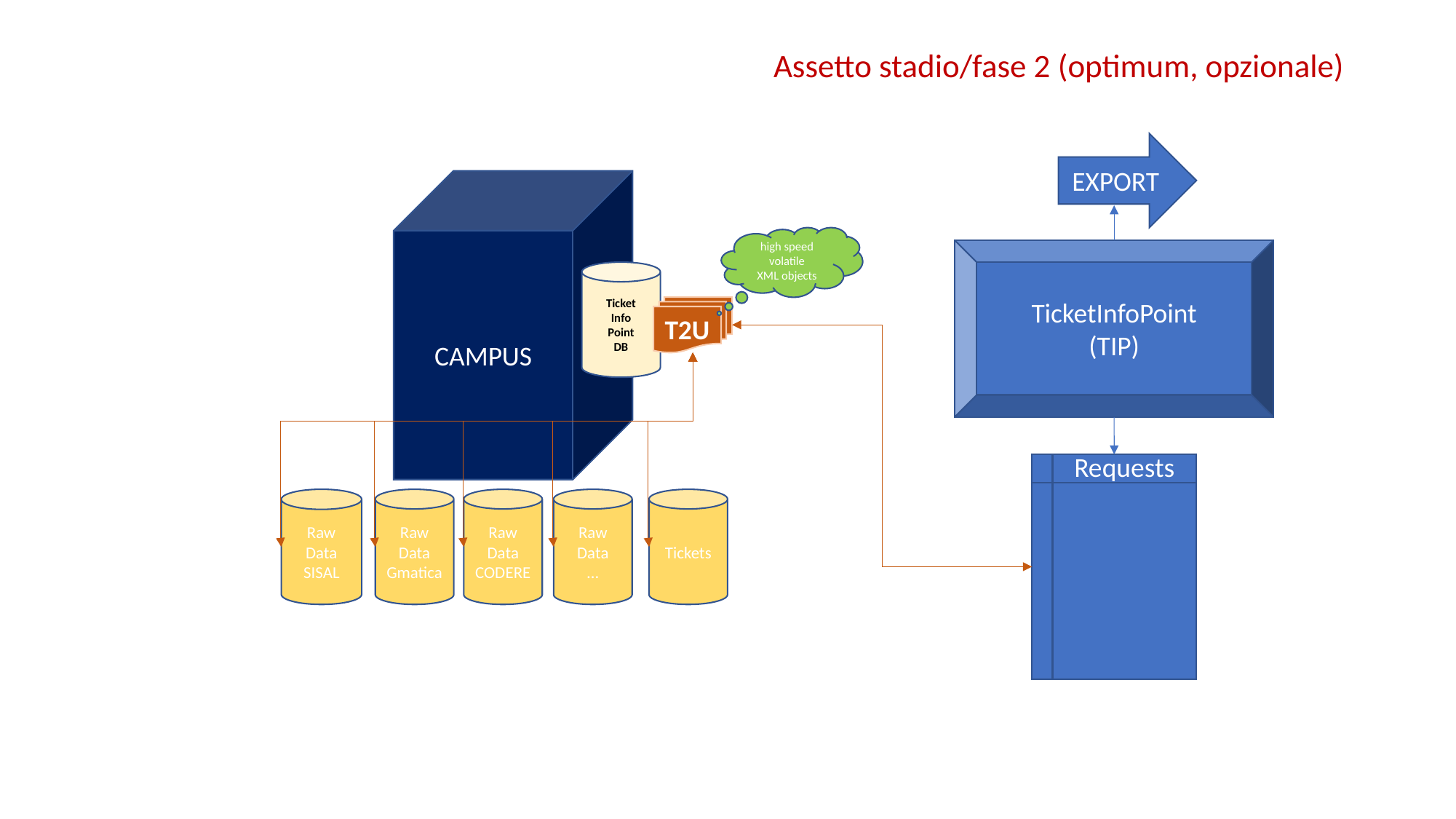

Assetto stadio/fase 2 (optimum, opzionale)
EXPORT
CAMPUS
high speed
volatile
XML objects
TicketInfoPoint
(TIP)
Ticket
Info
Point
DB
T2U
Requests

Raw
Data
…
Tickets
Raw
Data
CODERE
Raw
Data
SISAL
Raw
Data
Gmatica